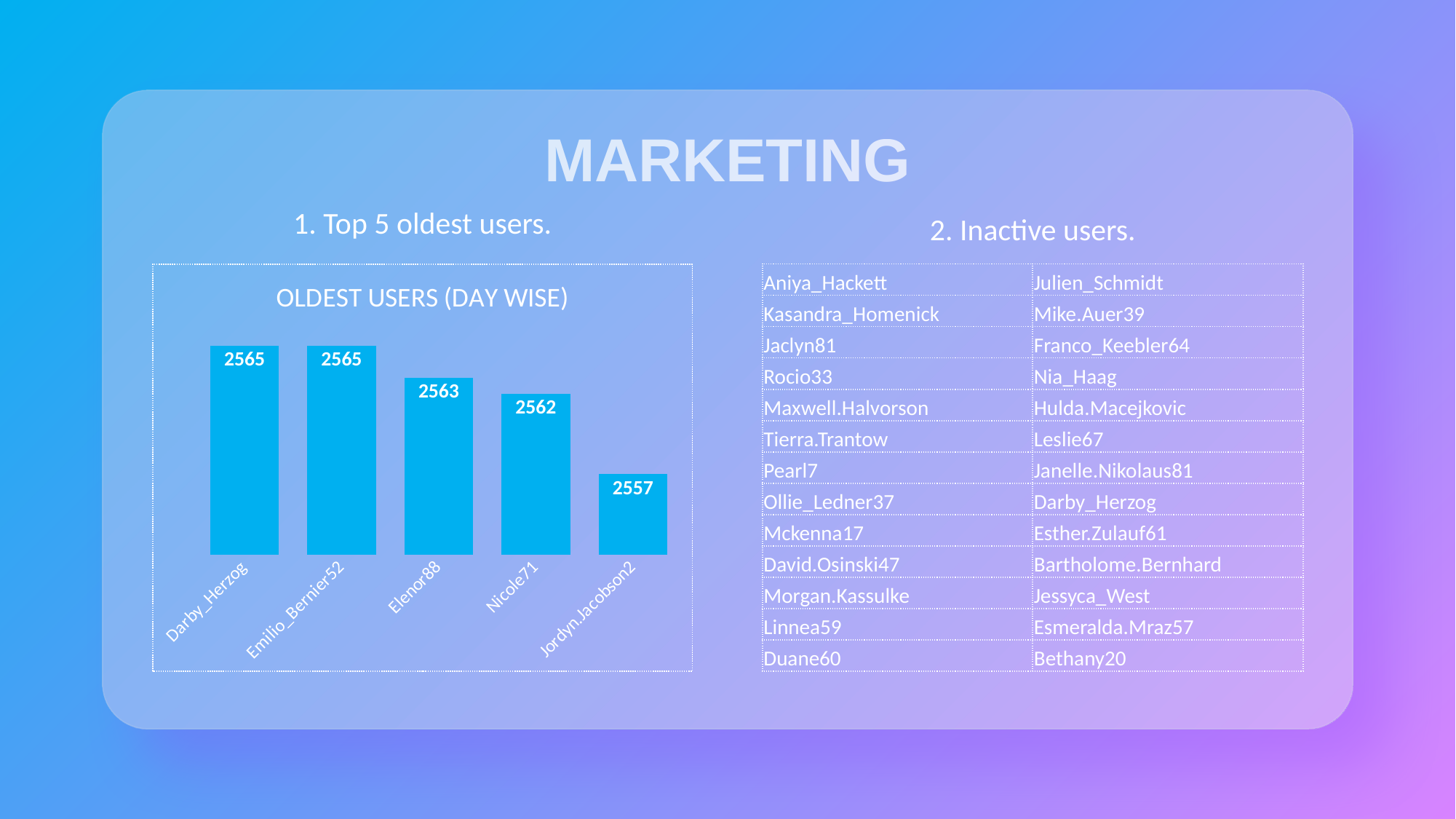

1. Top 5 oldest users.
2. Inactive users.

### Chart: OLDEST USERS (DAY WISE)

| Category | duration |
|---|---|
| Darby_Herzog | 2565.0 |
| Emilio_Bernier52 | 2565.0 |
| Elenor88 | 2563.0 |
| Nicole71 | 2562.0 |
| Jordyn.Jacobson2 | 2557.0 |
| Aniya\_Hackett | Julien\_Schmidt |
| --- | --- |
| Kasandra\_Homenick | Mike.Auer39 |
| Jaclyn81 | Franco\_Keebler64 |
| Rocio33 | Nia\_Haag |
| Maxwell.Halvorson | Hulda.Macejkovic |
| Tierra.Trantow | Leslie67 |
| Pearl7 | Janelle.Nikolaus81 |
| Ollie\_Ledner37 | Darby\_Herzog |
| Mckenna17 | Esther.Zulauf61 |
| David.Osinski47 | Bartholome.Bernhard |
| Morgan.Kassulke | Jessyca\_West |
| Linnea59 | Esmeralda.Mraz57 |
| Duane60 | Bethany20 |